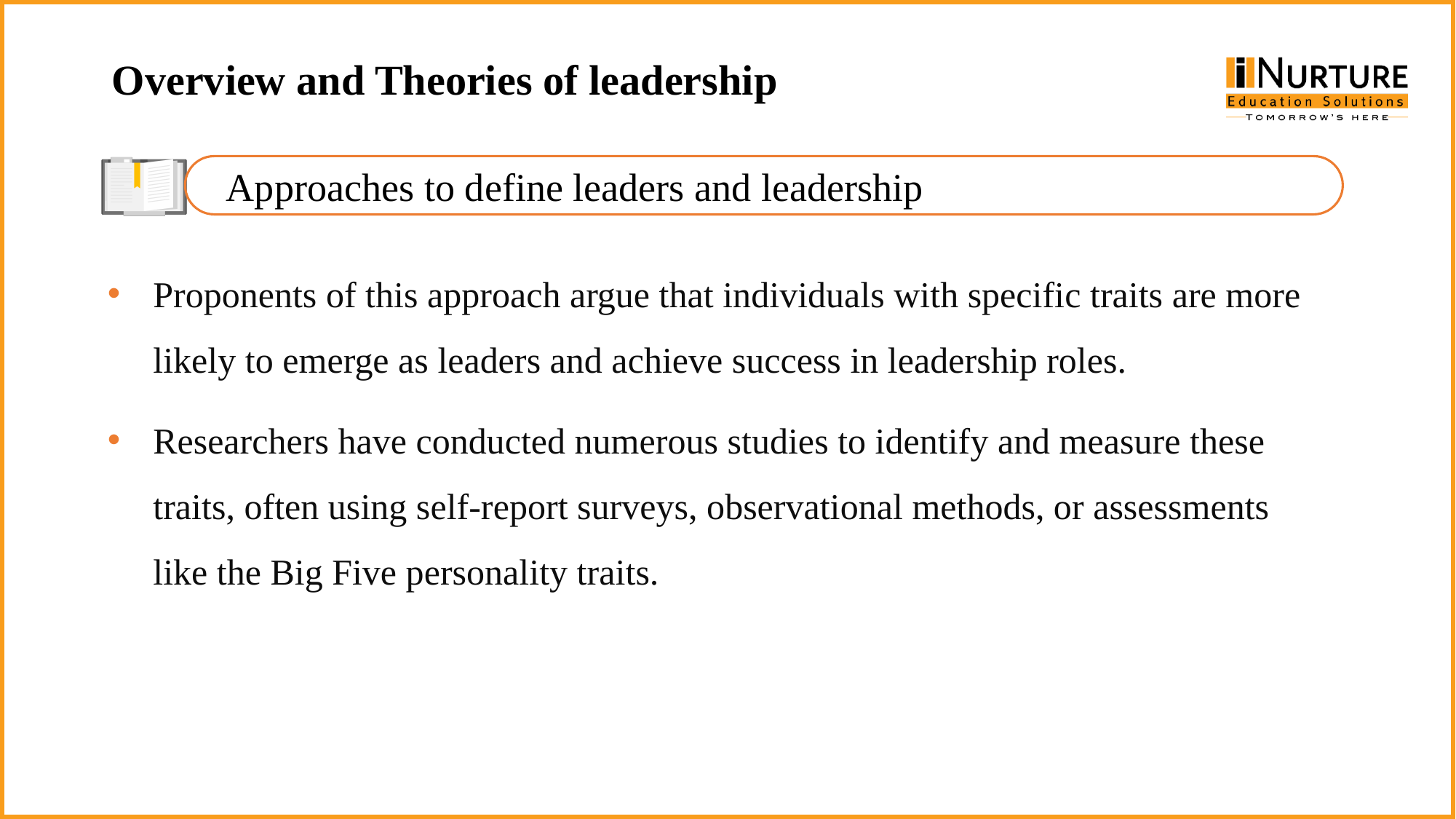

Overview and Theories of leadership

Approaches to define leaders and leadership

Proponents of this approach argue that individuals with specific traits are more likely to emerge as leaders and achieve success in leadership roles.
Researchers have conducted numerous studies to identify and measure these traits, often using self-report surveys, observational methods, or assessments like the Big Five personality traits.